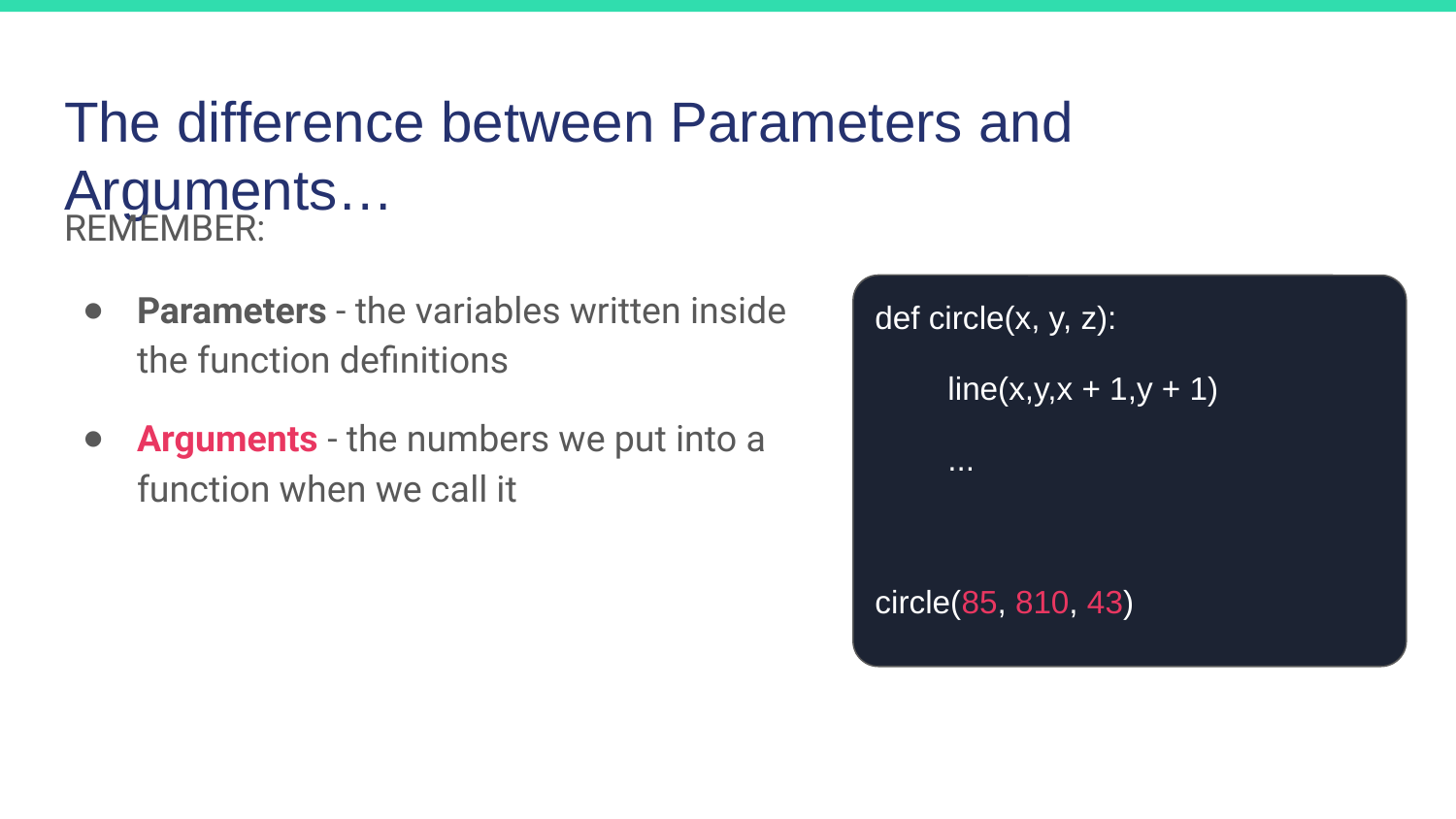

# The difference between Parameters and Arguments…
REMEMBER:
Parameters - the variables written inside the function definitions
c
Arguments - the numbers we put into a function when we call it
def circle(x, y, z):
line(x,y,x + 1,y + 1)
...

circle(85, 810, 43)